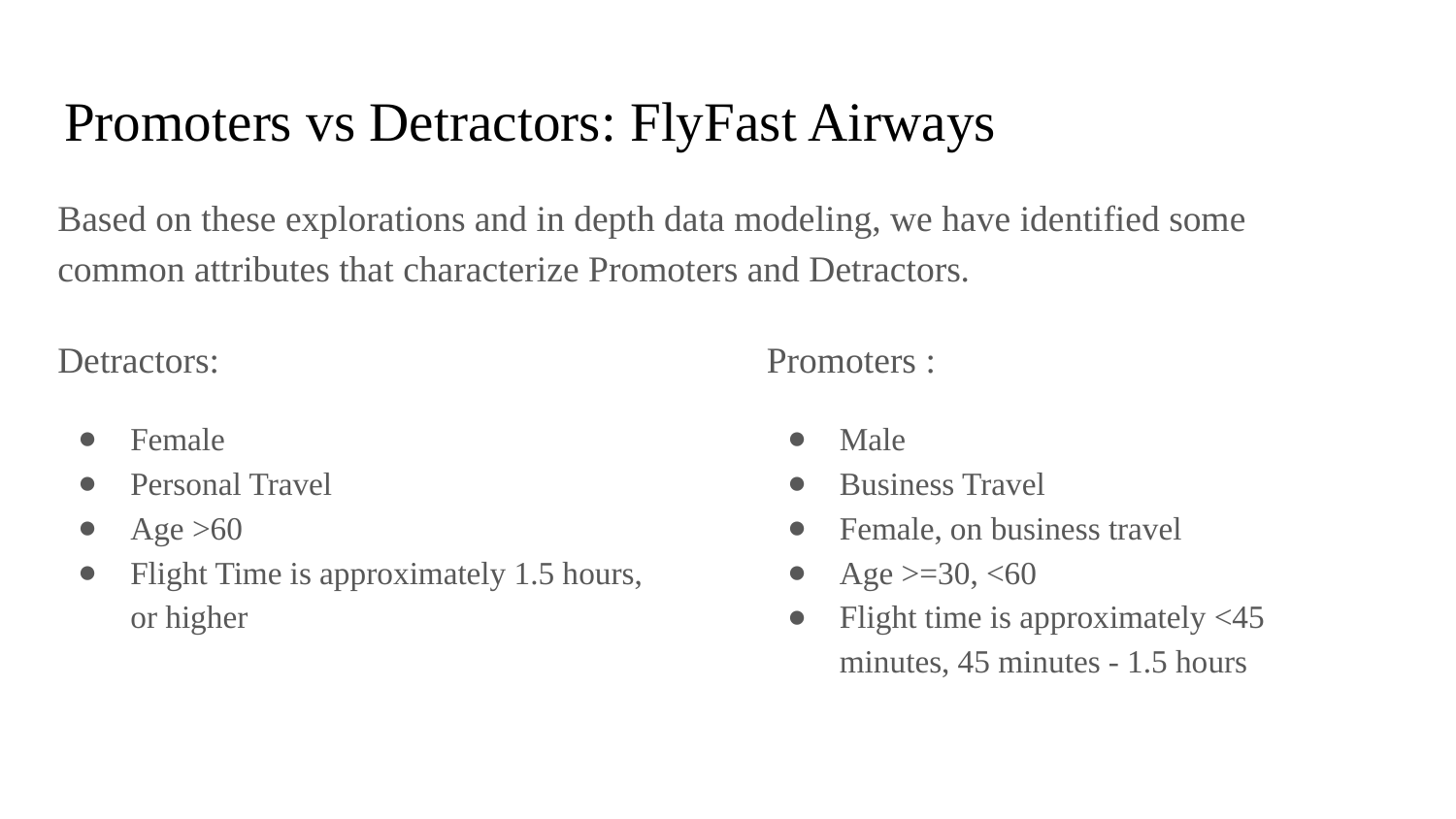

# Promoters vs Detractors: FlyFast Airways
Based on these explorations and in depth data modeling, we have identified some common attributes that characterize Promoters and Detractors.
Promoters :
Male
Business Travel
Female, on business travel
Age >=30, <60
Flight time is approximately <45 minutes, 45 minutes - 1.5 hours
Detractors:
Female
Personal Travel
Age >60
Flight Time is approximately 1.5 hours, or higher